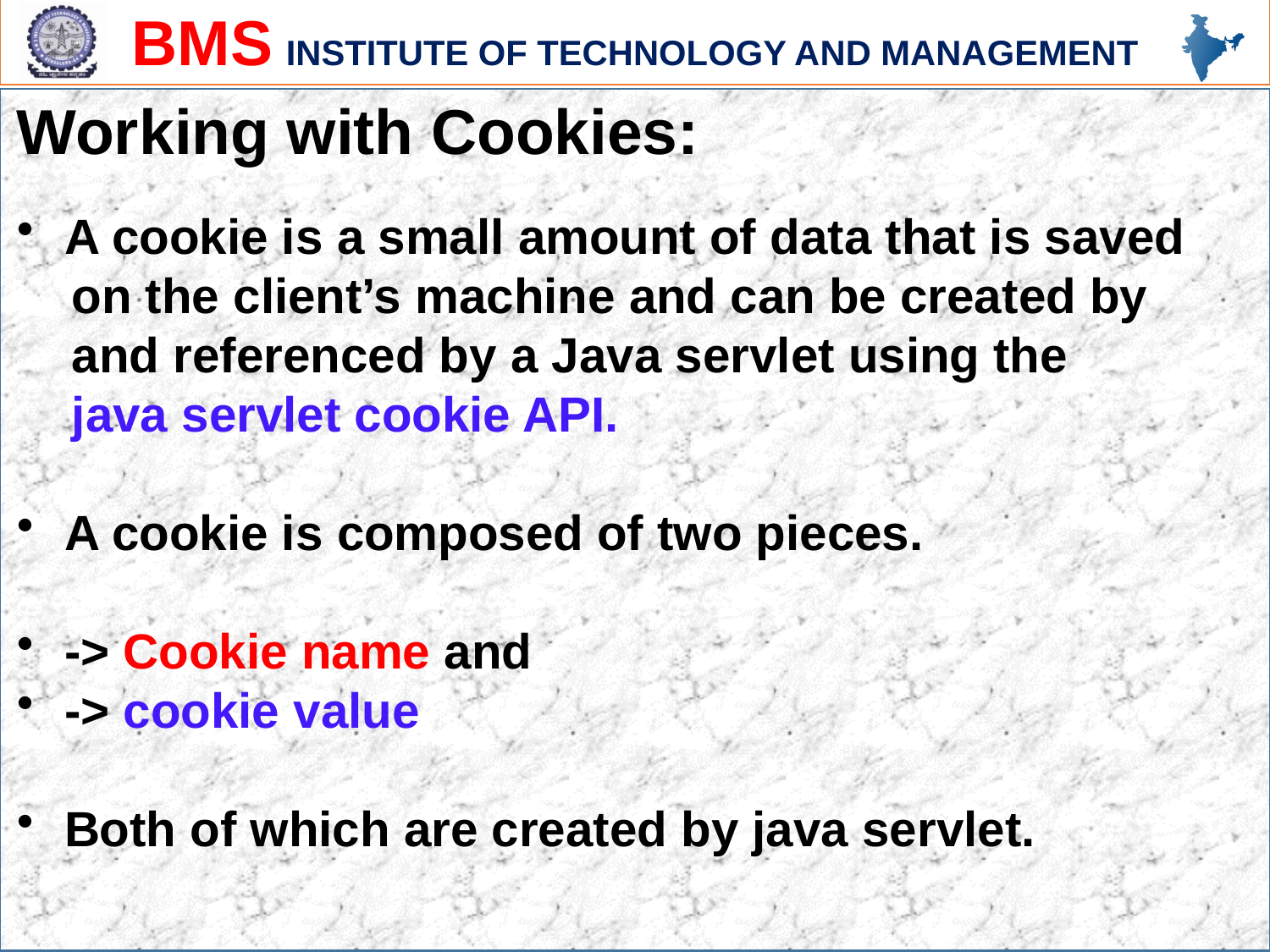

Working with Cookies:

A cookie is a small amount of data that is saved
    on the client’s machine and can be created by
    and referenced by a Java servlet using the
    java servlet cookie API.

A cookie is composed of two pieces.

-> Cookie name and
-> cookie value

Both of which are created by java servlet.